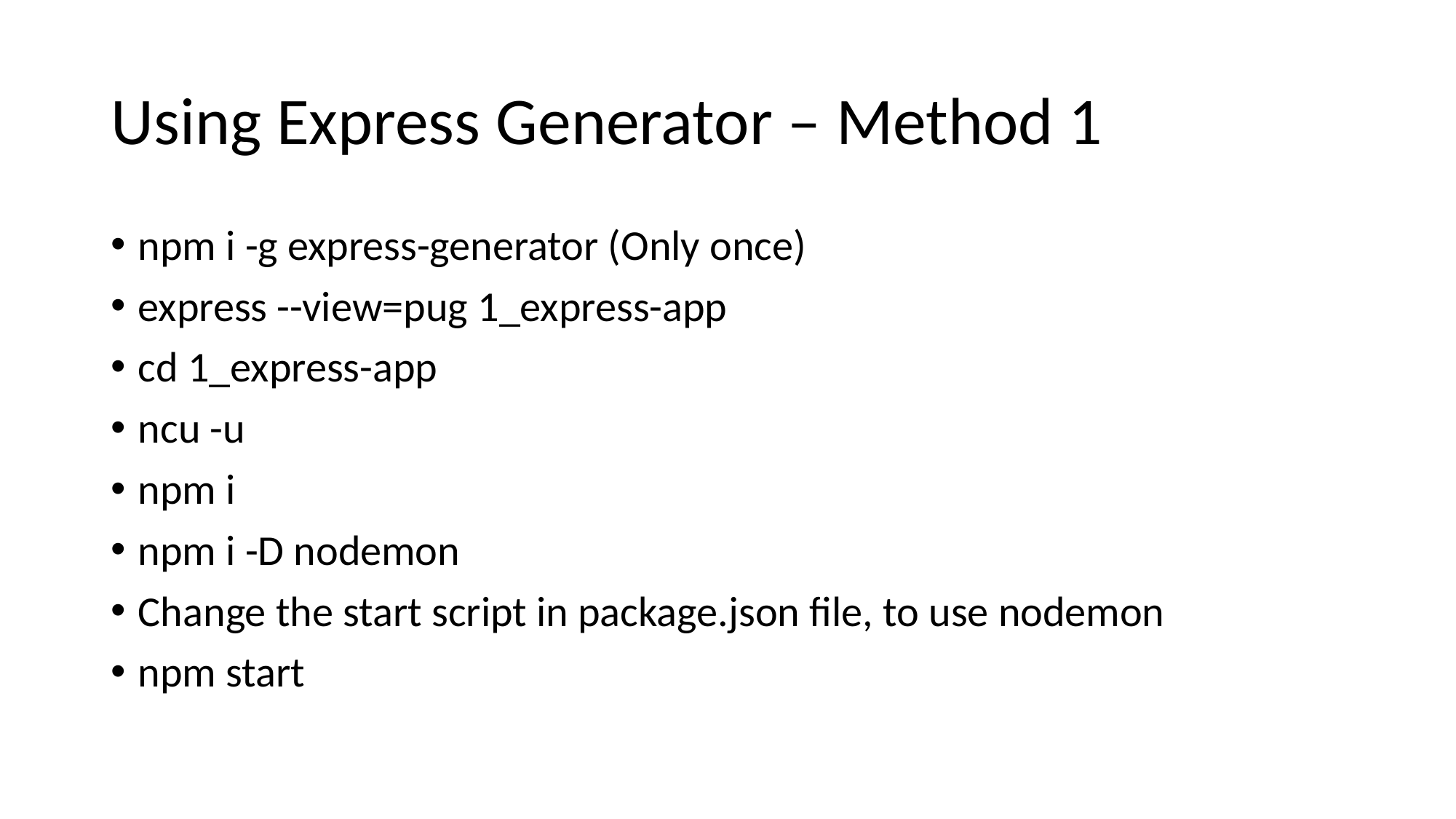

# Using Express Generator – Method 1
npm i -g express-generator (Only once)
express --view=pug 1_express-app
cd 1_express-app
ncu -u
npm i
npm i -D nodemon
Change the start script in package.json file, to use nodemon
npm start